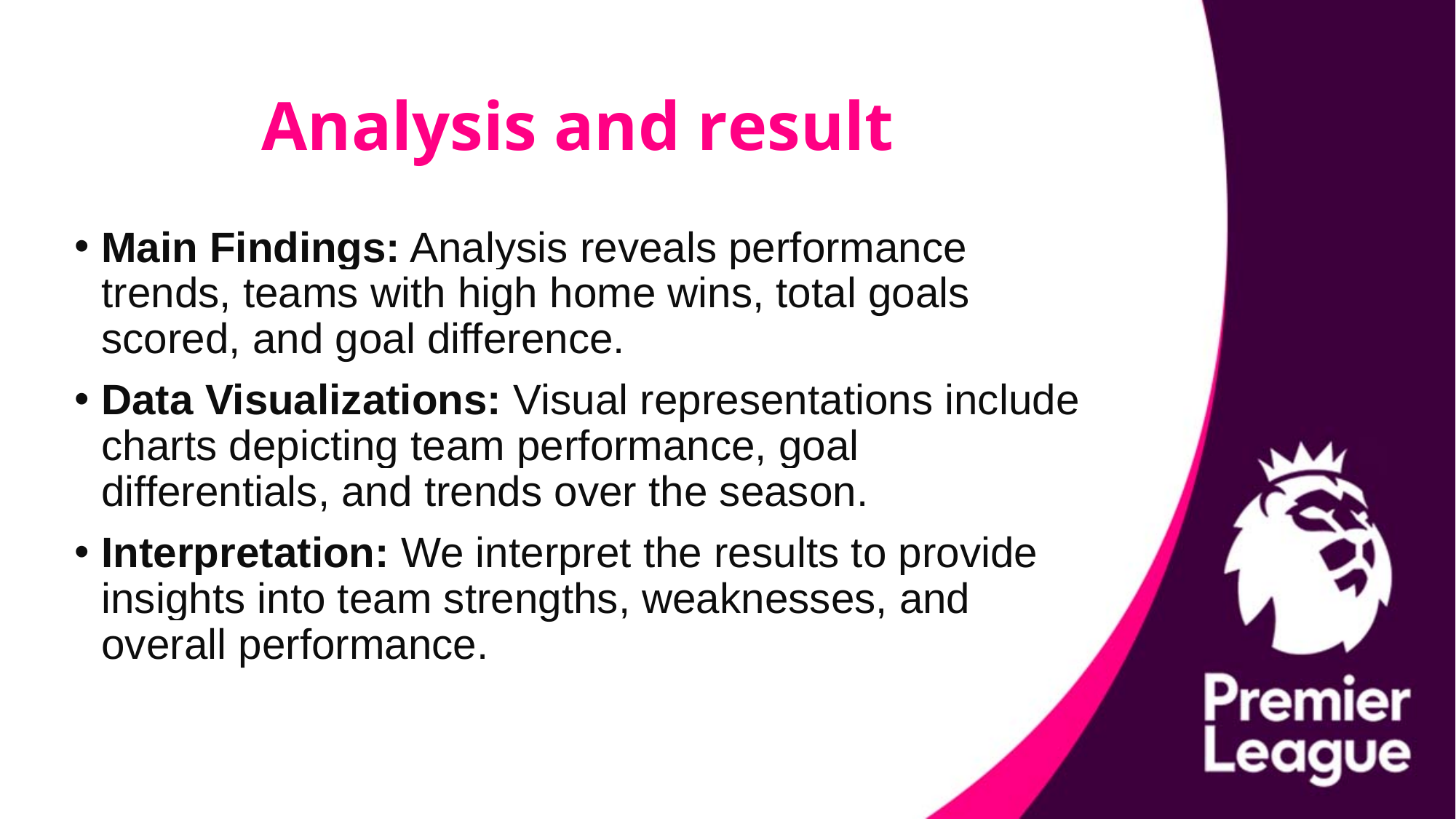

# Analysis and result
Main Findings: Analysis reveals performance trends, teams with high home wins, total goals scored, and goal difference.
Data Visualizations: Visual representations include charts depicting team performance, goal differentials, and trends over the season.
Interpretation: We interpret the results to provide insights into team strengths, weaknesses, and overall performance.